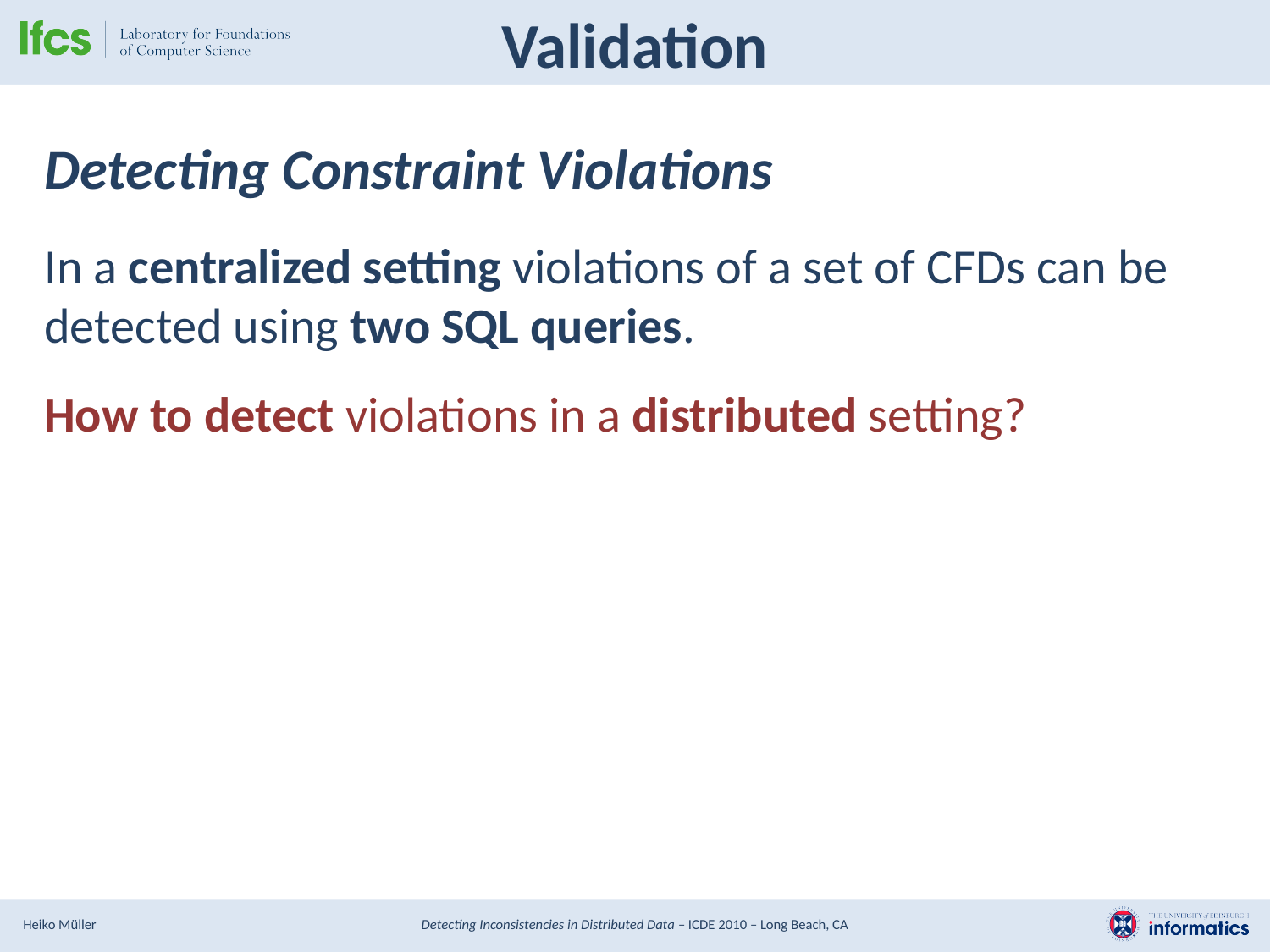

# Validation
Detecting Constraint Violations

In a centralized setting violations of a set of CFDs can be detected using two SQL queries.

How to detect violations in a distributed setting?